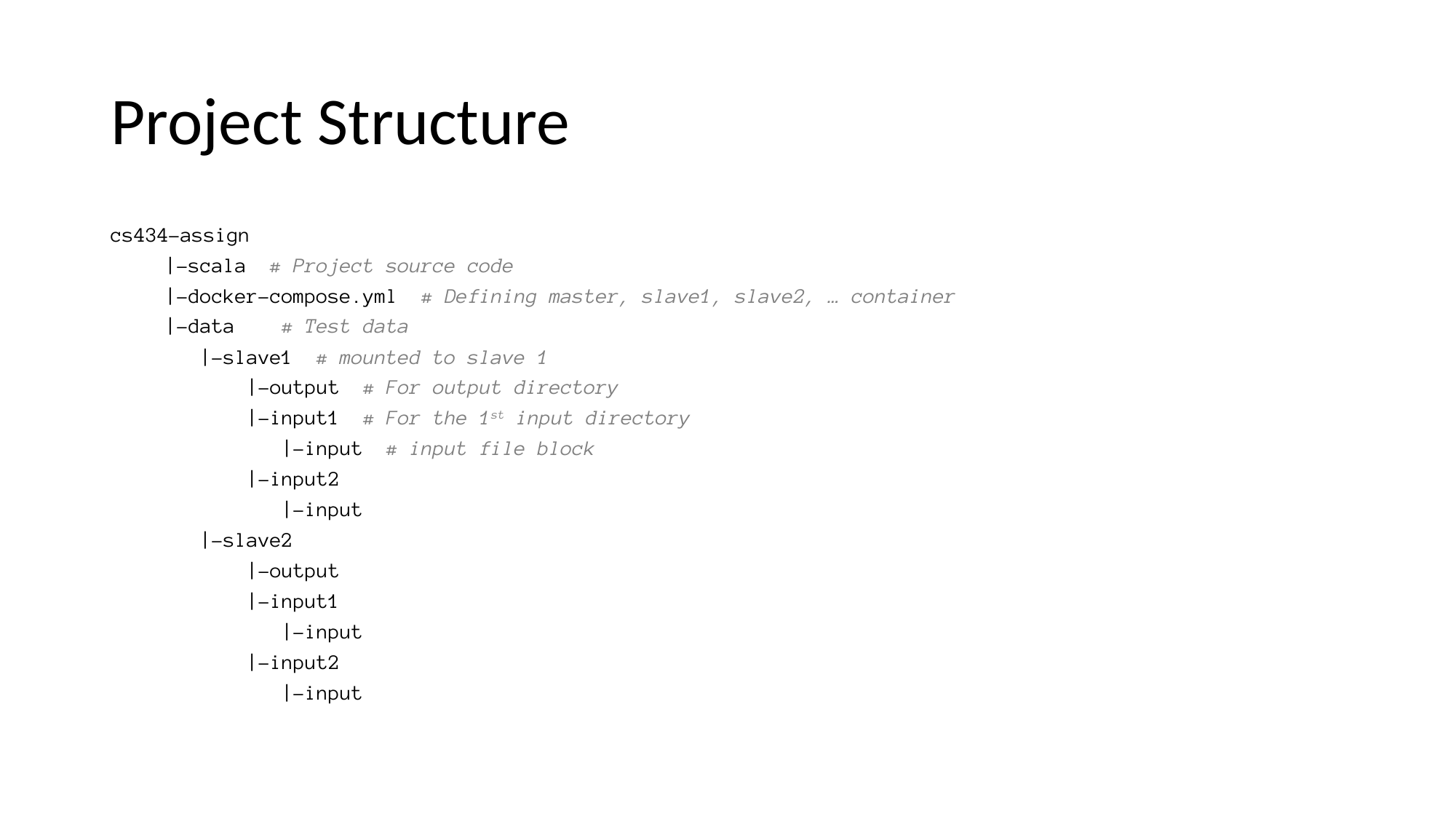

# Project Structure
cs434-assign
|-scala  # Project source code
|-docker-compose.yml  # Defining master, slave1, slave2, … container
|-data    # Test data
   |-slave1  # mounted to slave 1
       |-output  # For output directory
       |-input1  # For the 1st input directory
          |-input  # input file block
       |-input2
          |-input
   |-slave2
       |-output
       |-input1
          |-input
       |-input2
          |-input